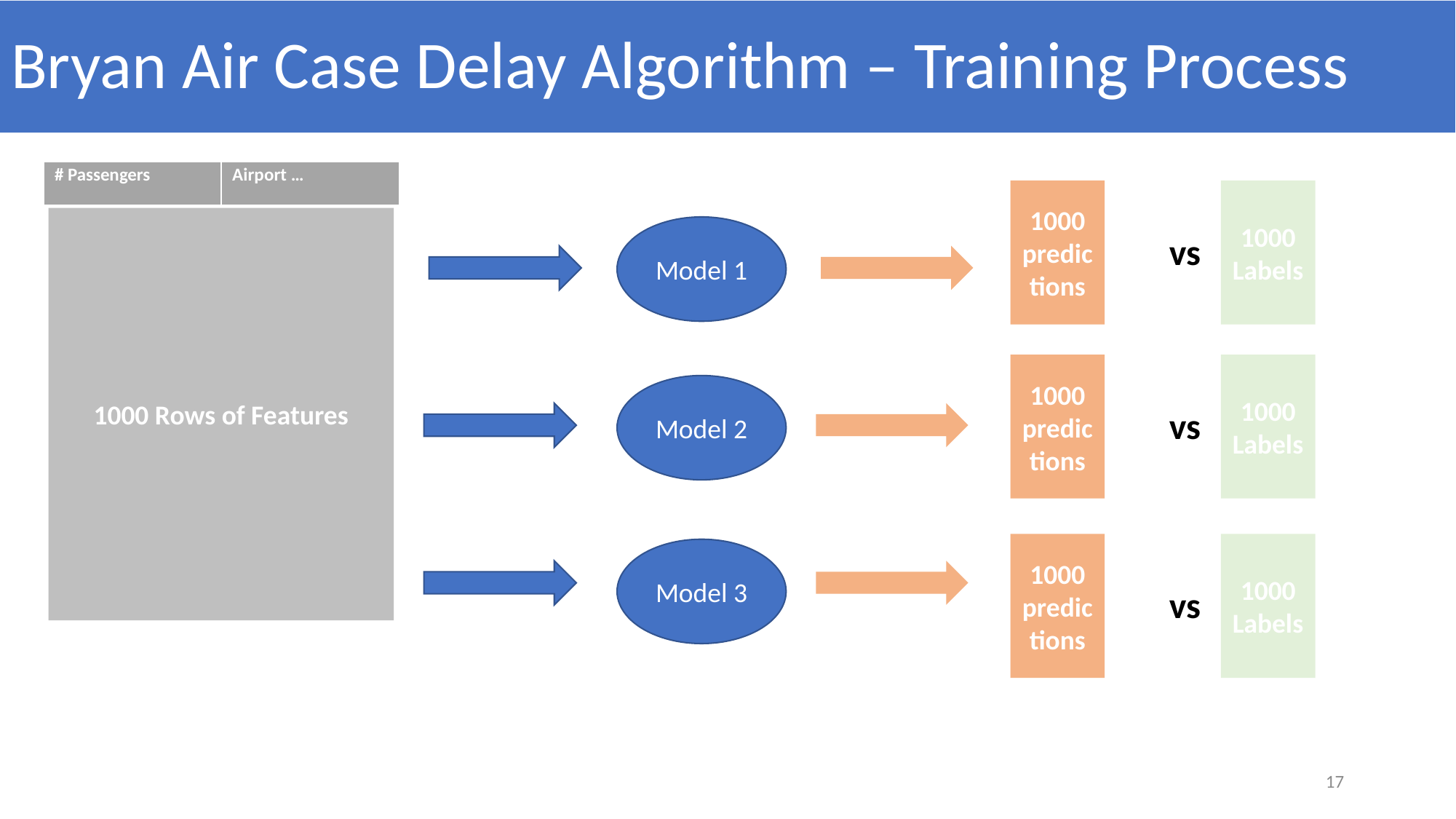

# Bryan Air Case Delay Algorithm – Training Process
| # Passengers | Airport … |
| --- | --- |
1000 predictions
1000 Labels
1000 Rows of Features
Model 1

vs

1000 predictions
1000 Labels
Model 2
vs

1000 predictions
1000 Labels
Model 3

vs
17